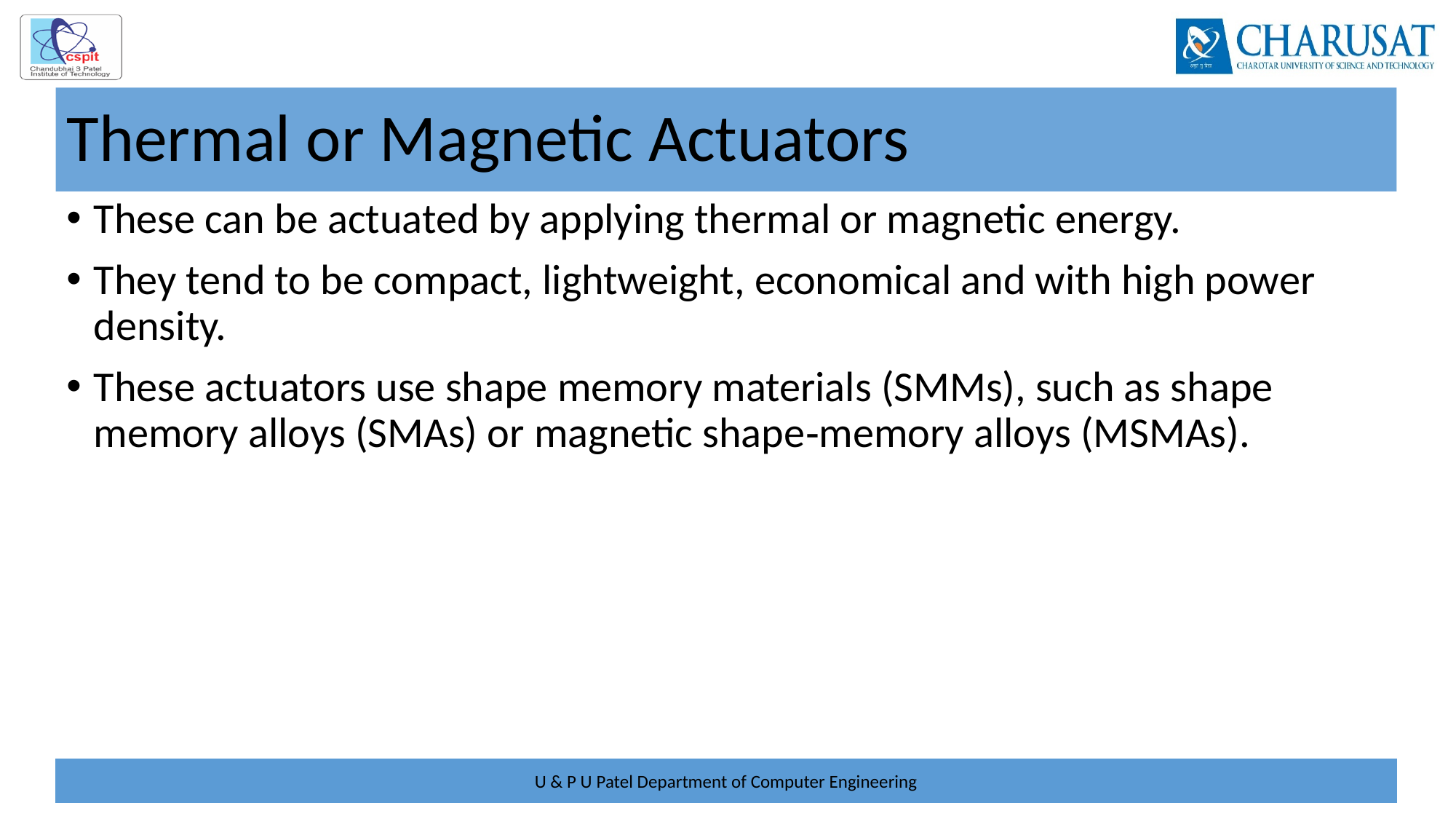

# Thermal or Magnetic Actuators
These can be actuated by applying thermal or magnetic energy.
They tend to be compact, lightweight, economical and with high power density.
These actuators use shape memory materials (SMMs), such as shape memory alloys (SMAs) or magnetic shape‐memory alloys (MSMAs).